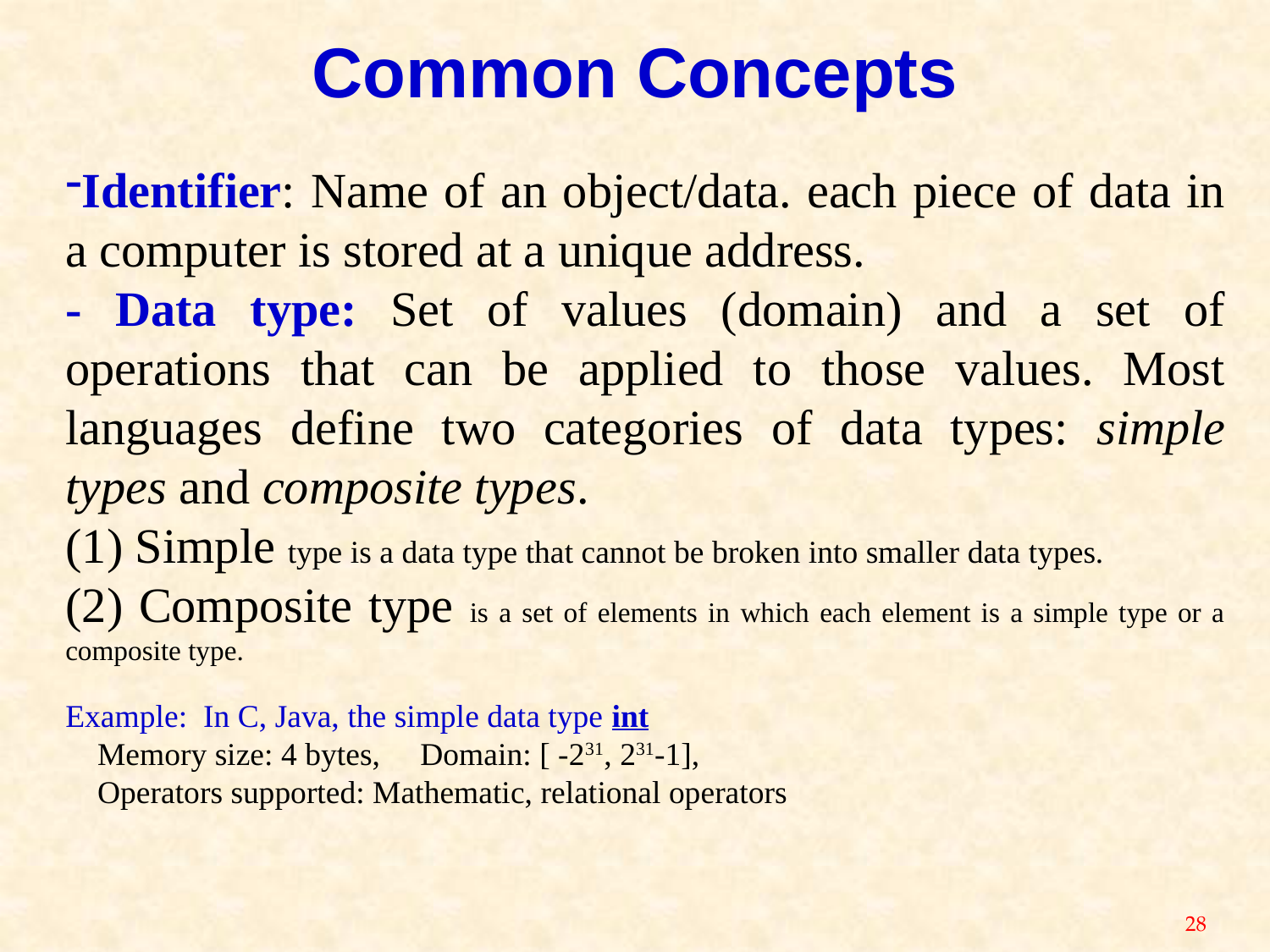

Common Concepts
Identifier: Name of an object/data. each piece of data in a computer is stored at a unique address.
- Data type: Set of values (domain) and a set of operations that can be applied to those values. Most languages define two categories of data types: simple types and composite types.
(1) Simple type is a data type that cannot be broken into smaller data types.
(2) Composite type is a set of elements in which each element is a simple type or a composite type.

Example:  In C, Java, the simple data type int
    Memory size: 4 bytes,     Domain: [ -231, 231-1],
    Operators supported: Mathematic, relational operators

28